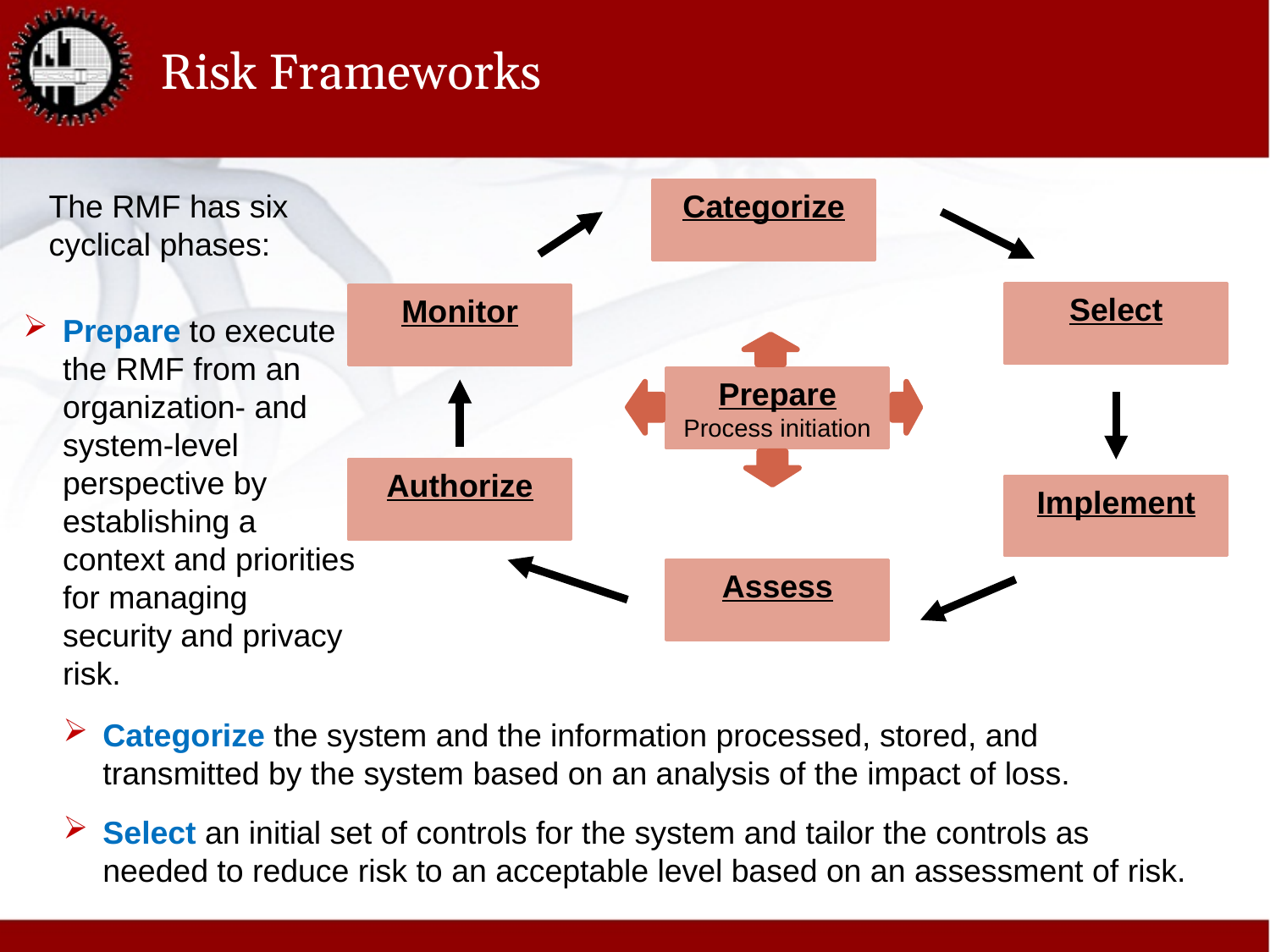

# Risk Frameworks
The RMF has six cyclical phases:
Categorize

Select

Monitor

Prepare
Process initiation

Authorize

Implement

Assess

Prepare to execute the RMF from an organization- and system-level perspective by establishing a context and priorities for managing security and privacy risk.
Categorize the system and the information processed, stored, and transmitted by the system based on an analysis of the impact of loss.
Select an initial set of controls for the system and tailor the controls as needed to reduce risk to an acceptable level based on an assessment of risk.